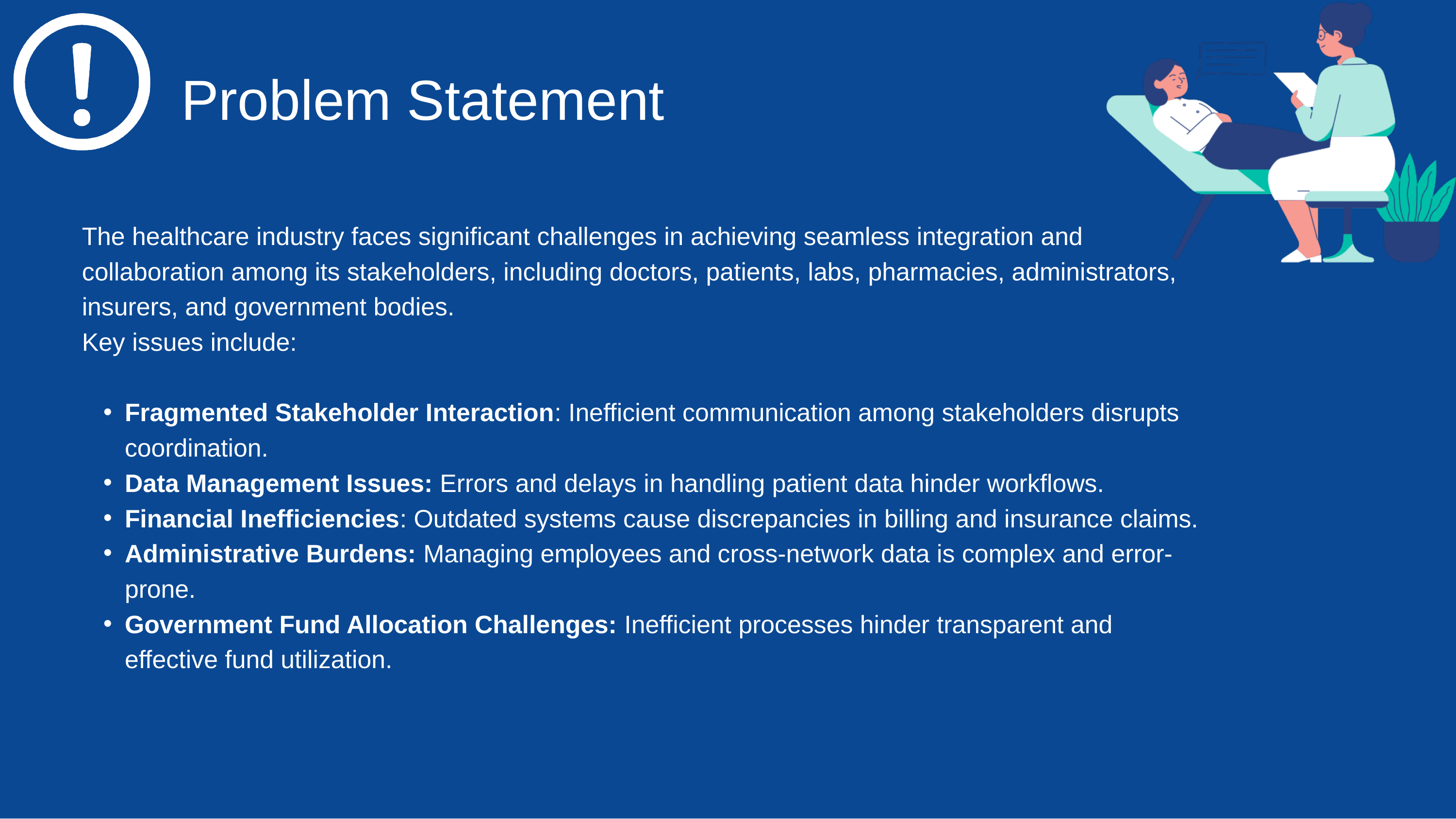

Problem Statement
The healthcare industry faces significant challenges in achieving seamless integration and collaboration among its stakeholders, including doctors, patients, labs, pharmacies, administrators, insurers, and government bodies.
Key issues include:

Fragmented Stakeholder Interaction: Inefficient communication among stakeholders disrupts coordination.
Data Management Issues: Errors and delays in handling patient data hinder workflows.
Financial Inefficiencies: Outdated systems cause discrepancies in billing and insurance claims.
Administrative Burdens: Managing employees and cross-network data is complex and error-prone.
Government Fund Allocation Challenges: Inefficient processes hinder transparent and effective fund utilization.